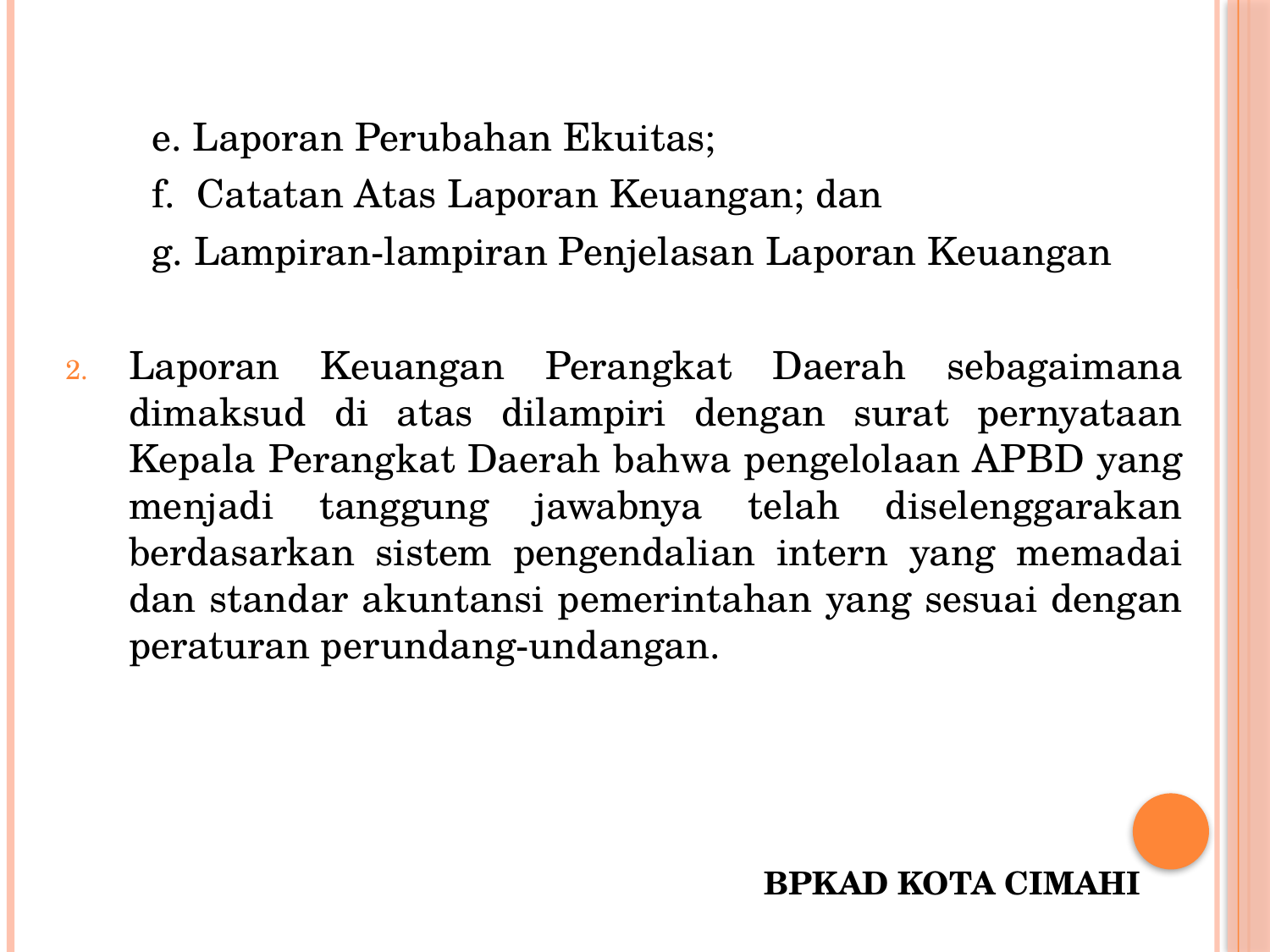

e. Laporan Perubahan Ekuitas;
        f.  Catatan Atas Laporan Keuangan; dan
        g. Lampiran-lampiran Penjelasan Laporan Keuangan

Laporan Keuangan Perangkat Daerah sebagaimana dimaksud di atas dilampiri dengan surat pernyataan Kepala Perangkat Daerah bahwa pengelolaan APBD yang menjadi tanggung jawabnya telah diselenggarakan berdasarkan sistem pengendalian intern yang memadai dan standar akuntansi pemerintahan yang sesuai dengan peraturan perundang-undangan.

BPKAD KOTA CIMAHI